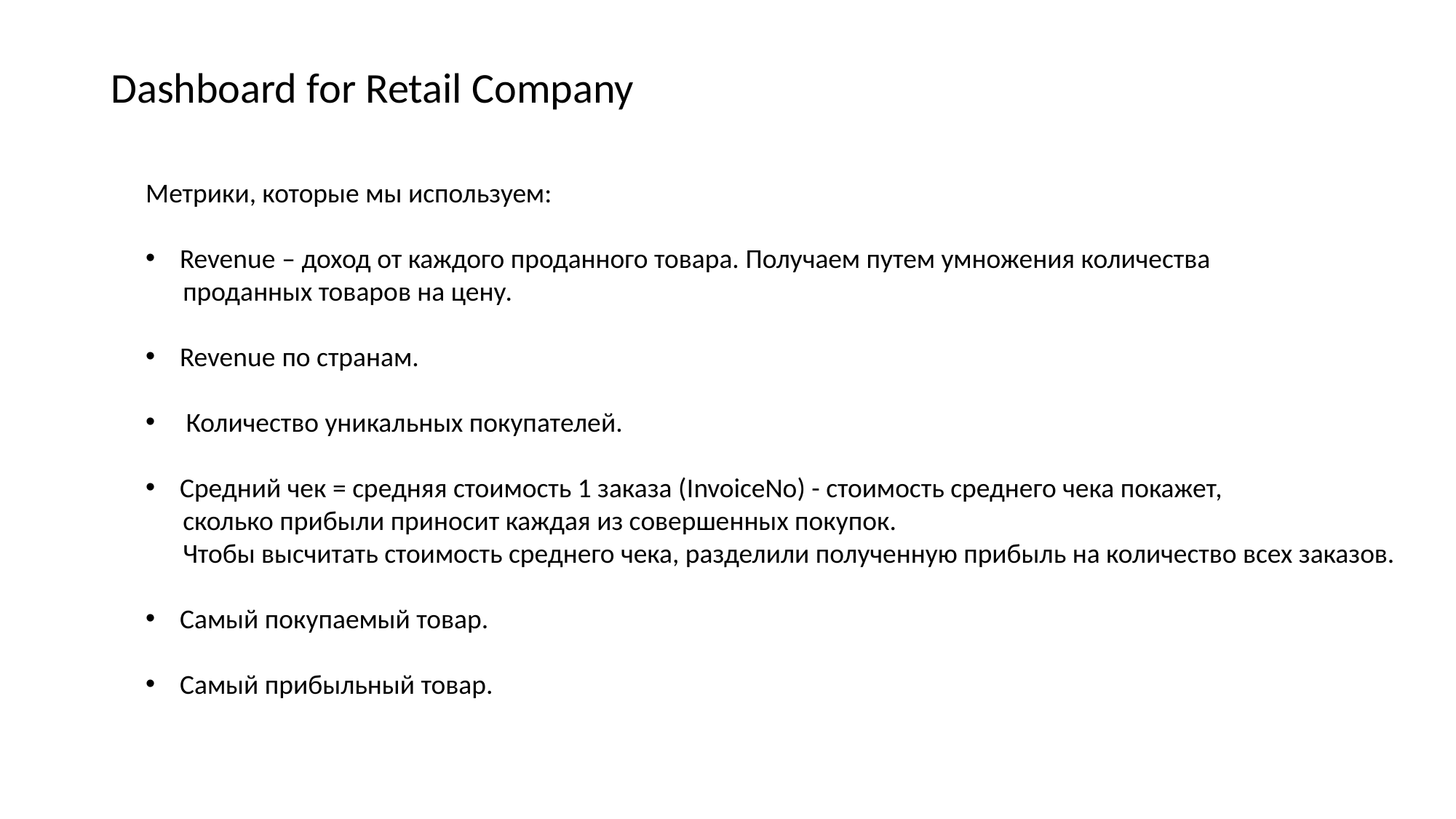

# Dashboard for Retail Company
Метрики, которые мы используем:

Revenue – доход от каждого проданного товара. Получаем путем умножения количества
      проданных товаров на цену.

Revenue по странам.

 Количество уникальных покупателей.

Средний чек = средняя стоимость 1 заказа (InvoiceNo) - стоимость среднего чека покажет,
      сколько прибыли приносит каждая из совершенных покупок.
      Чтобы высчитать стоимость среднего чека, разделили полученную прибыль на количество всех заказов.

Самый покупаемый товар.

Самый прибыльный товар.